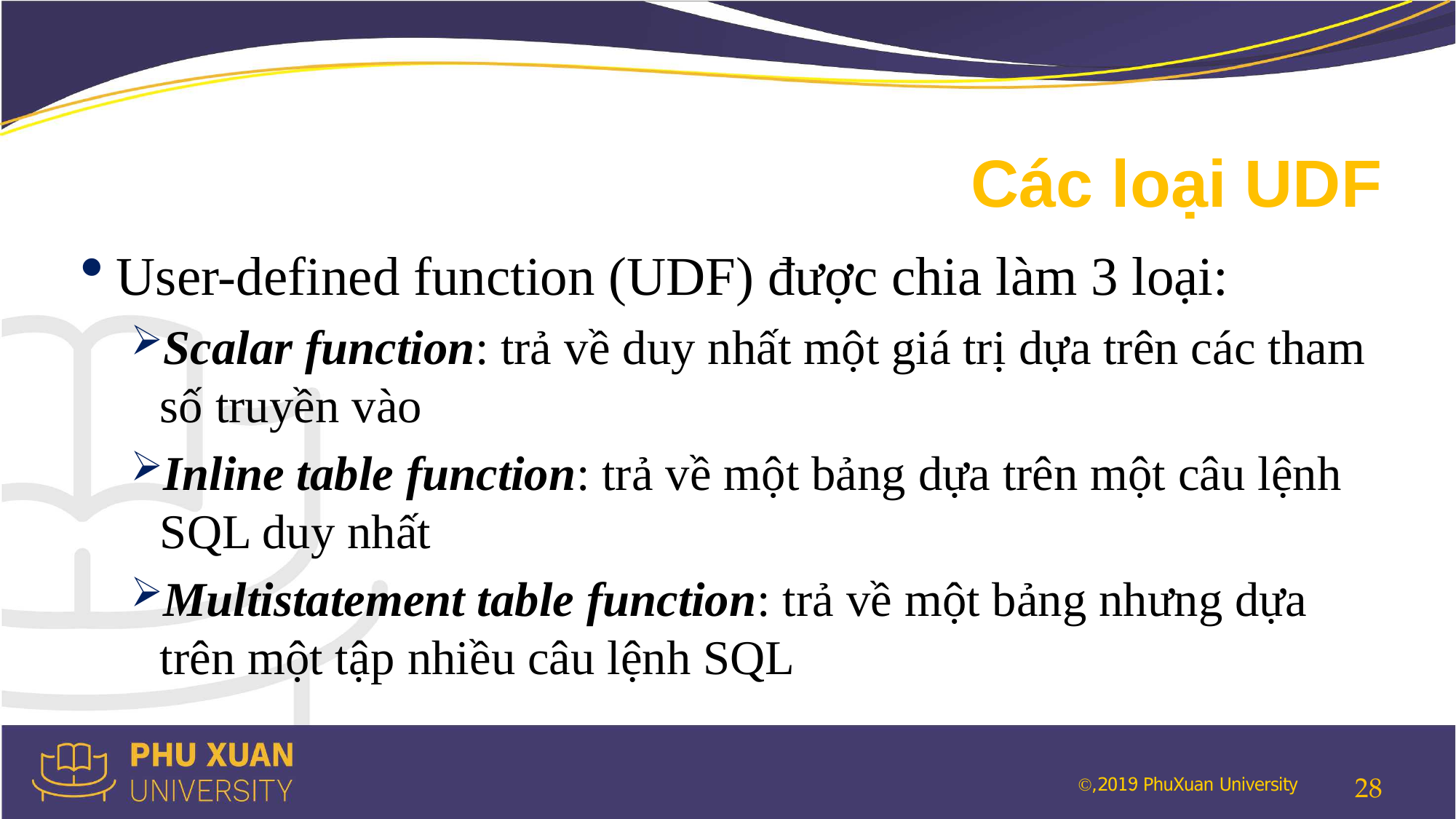

# Các loại UDF
User-defined function (UDF) được chia làm 3 loại:
Scalar function: trả về duy nhất một giá trị dựa trên các tham số truyền vào
Inline table function: trả về một bảng dựa trên một câu lệnh SQL duy nhất
Multistatement table function: trả về một bảng nhưng dựa trên một tập nhiều câu lệnh SQL

28